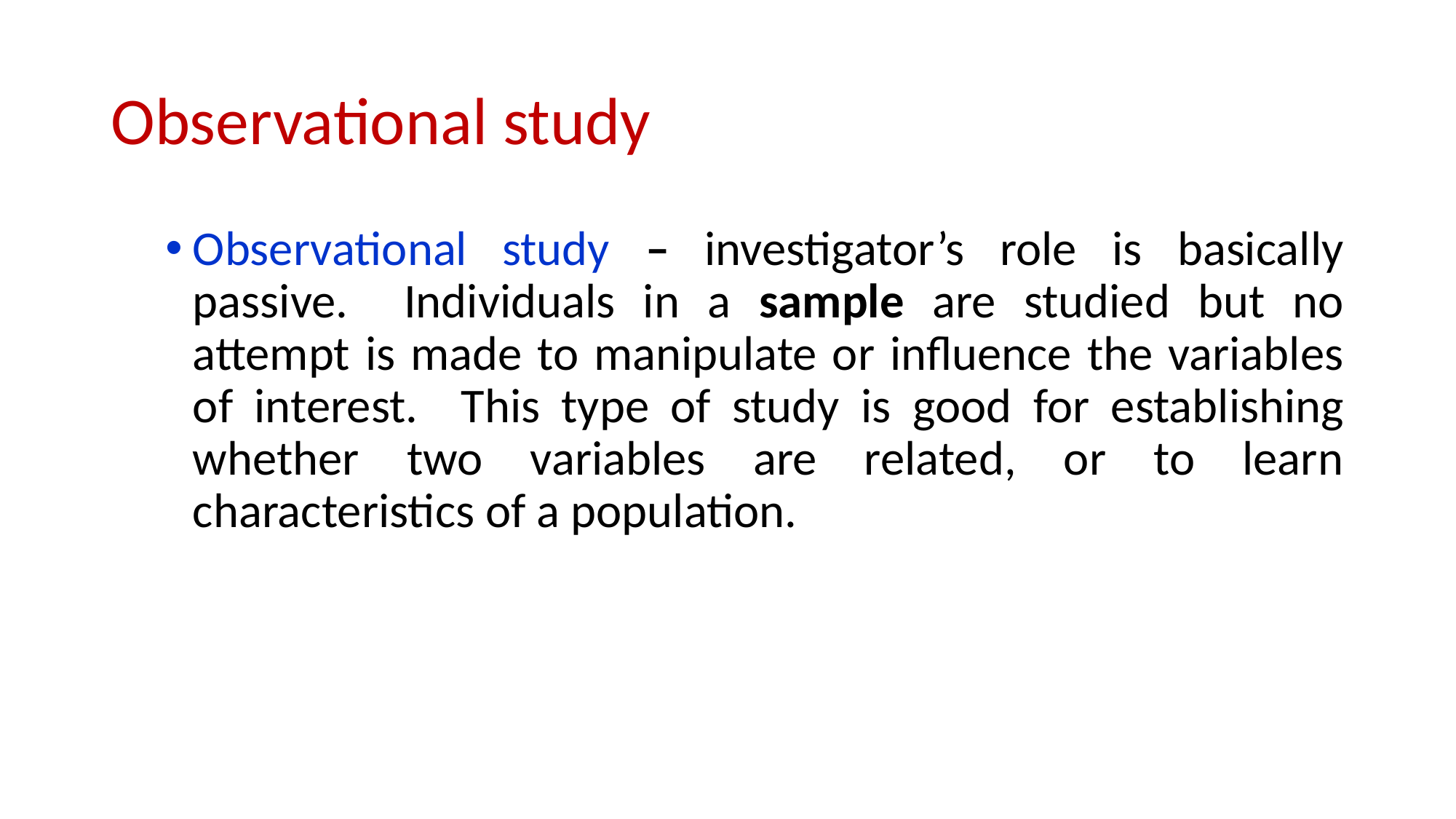

# Observational study
Observational study – investigator’s role is basically passive.  Individuals in a sample are studied but no attempt is made to manipulate or influence the variables of interest.  This type of study is good for establishing whether two variables are related, or to learn characteristics of a population.